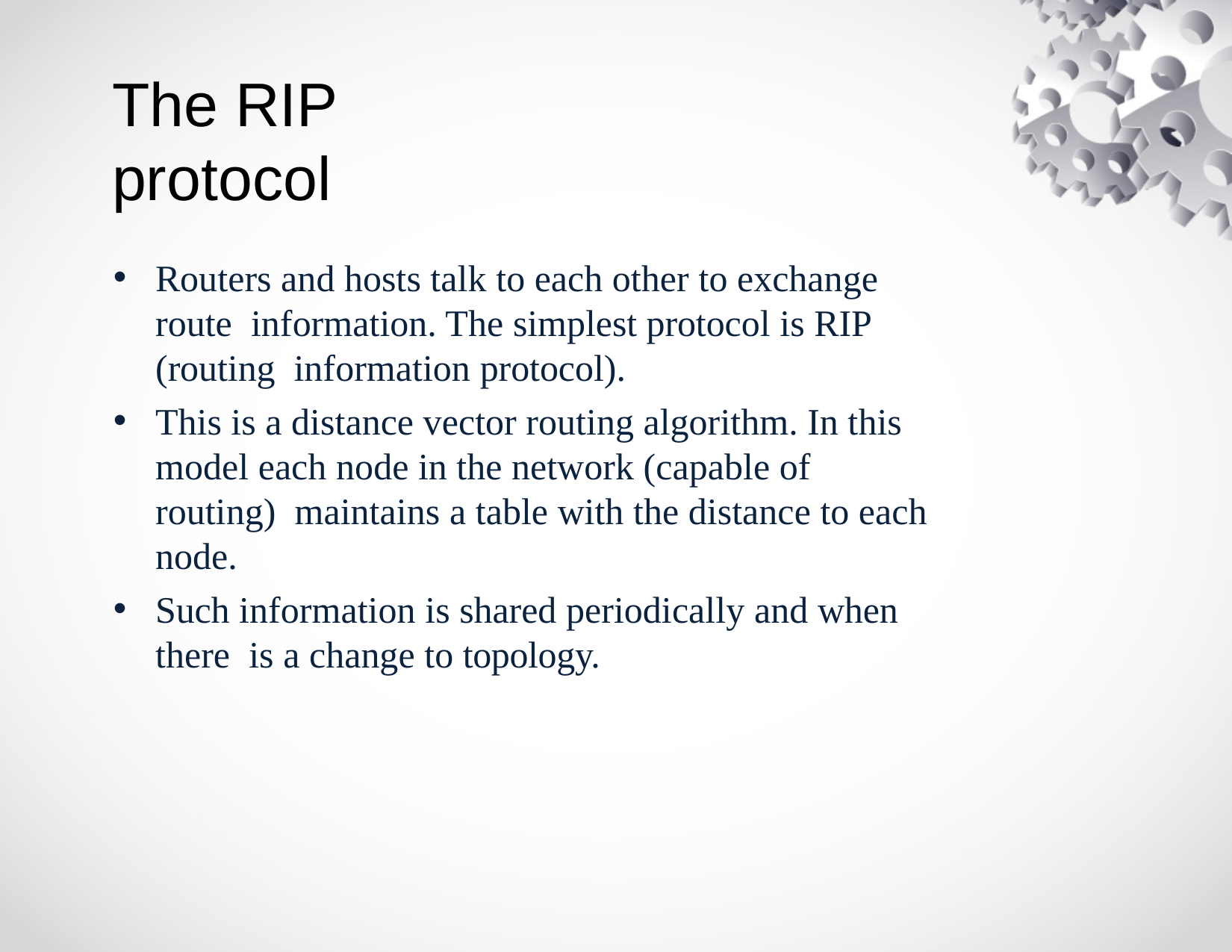

# The RIP protocol
Routers and hosts talk to each other to exchange route  information. The simplest protocol is RIP (routing  information protocol).
This is a distance vector routing algorithm. In this  model each node in the network (capable of routing)  maintains a table with the distance to each node.
Such information is shared periodically and when there  is a change to topology.